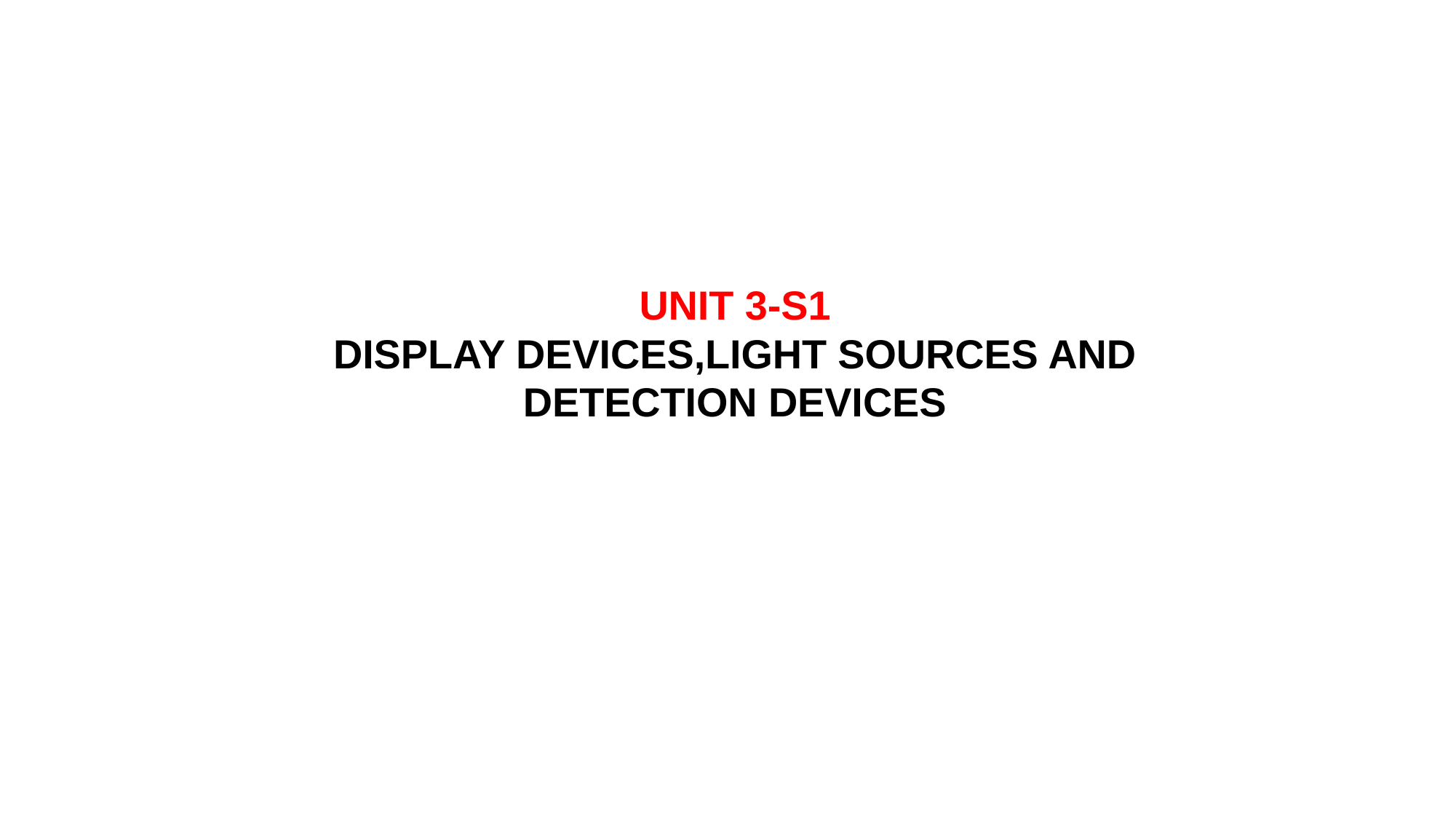

# UNIT 3-S1 DISPLAY DEVICES,LIGHT SOURCES AND DETECTION DEVICES